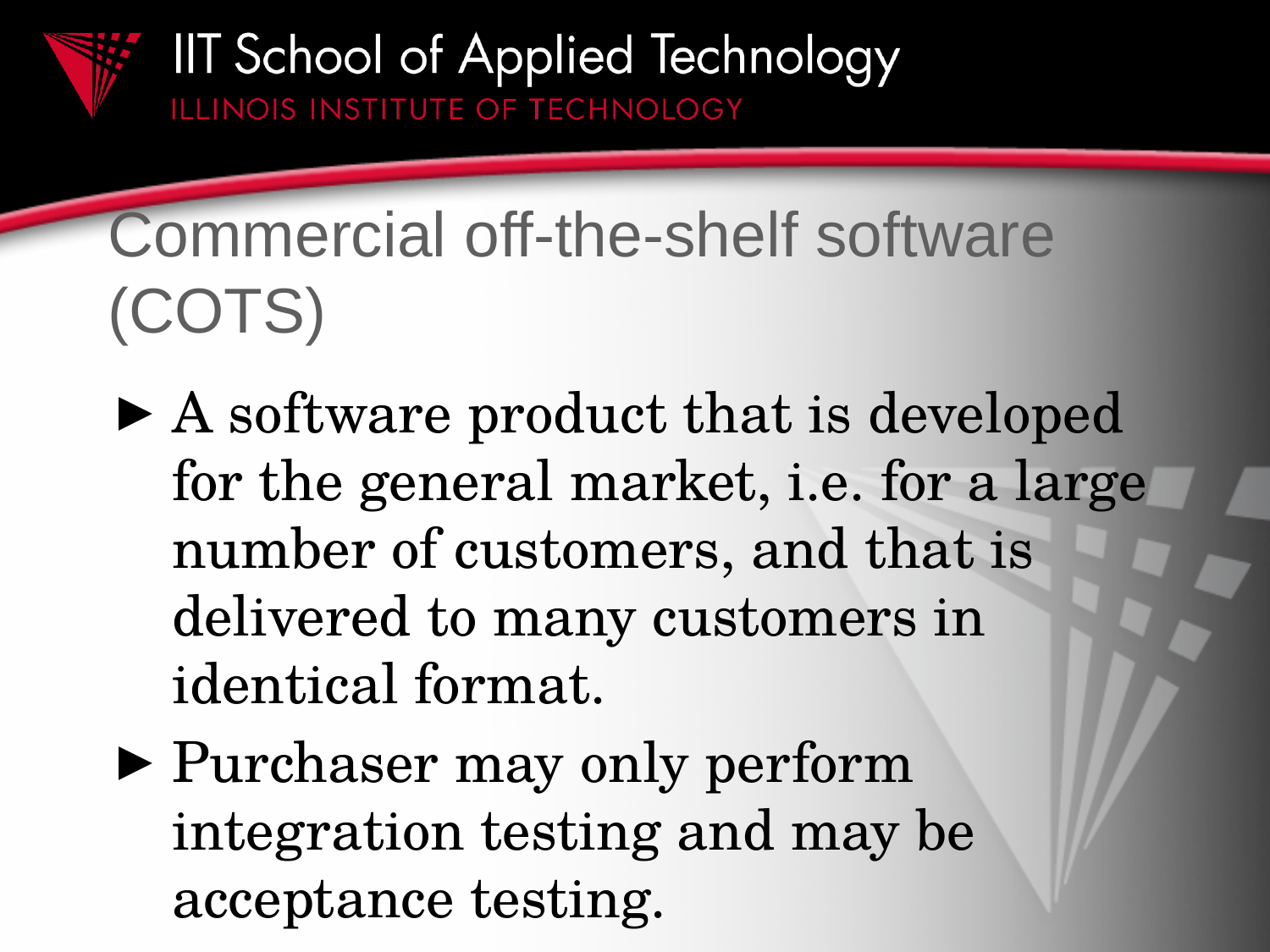

# Commercial off-the-shelf software (COTS)
A software product that is developed for the general market, i.e. for a large number of customers, and that is delivered to many customers in identical format.
Purchaser may only perform integration testing and may be acceptance testing.